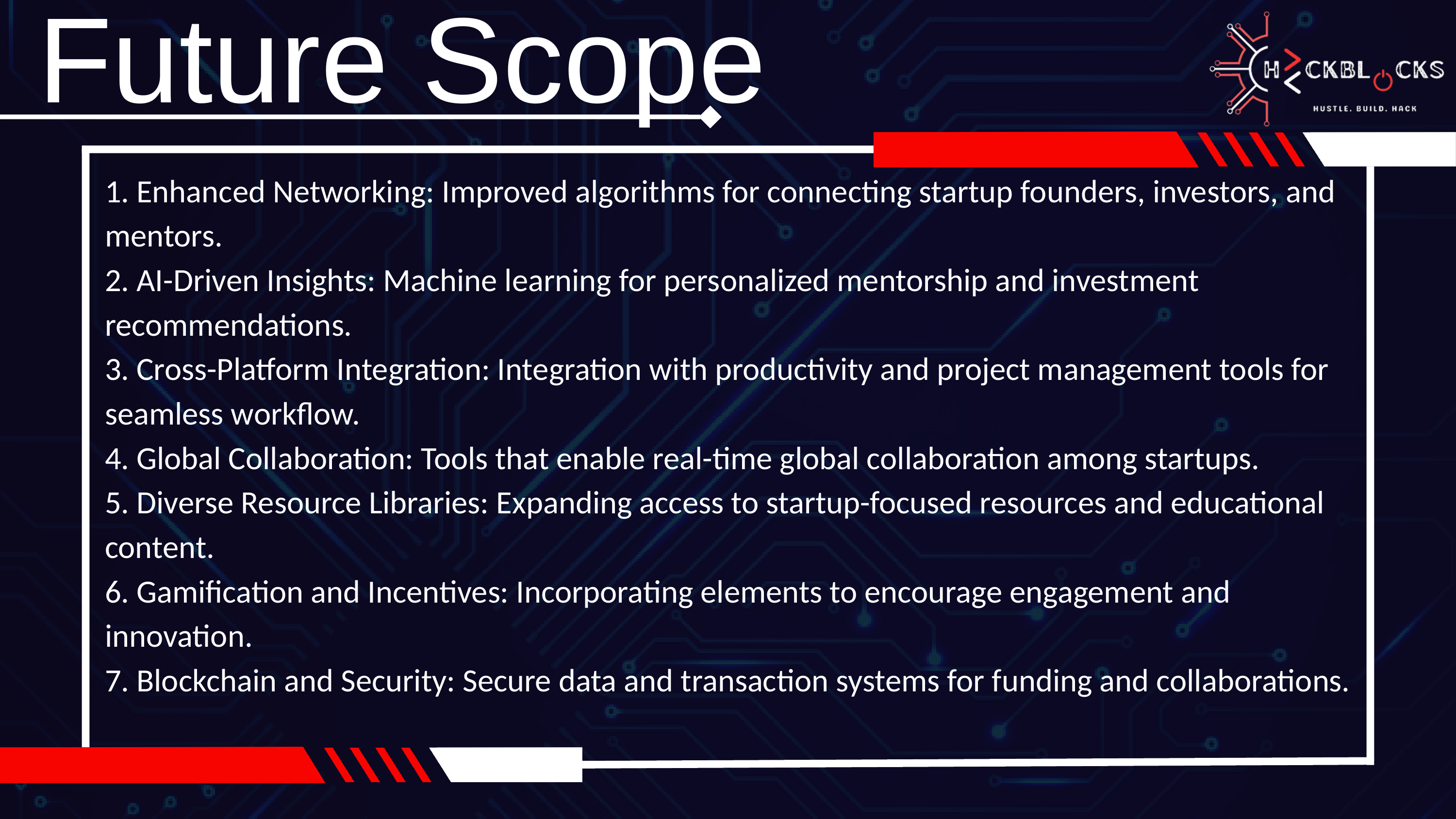

Future Scope

1. Enhanced Networking: Improved algorithms for connecting startup founders, investors, and mentors.
2. AI-Driven Insights: Machine learning for personalized mentorship and investment recommendations.
3. Cross-Platform Integration: Integration with productivity and project management tools for seamless workflow.
4. Global Collaboration: Tools that enable real-time global collaboration among startups.
5. Diverse Resource Libraries: Expanding access to startup-focused resources and educational content.
6. Gamification and Incentives: Incorporating elements to encourage engagement and innovation.
7. Blockchain and Security: Secure data and transaction systems for funding and collaborations.